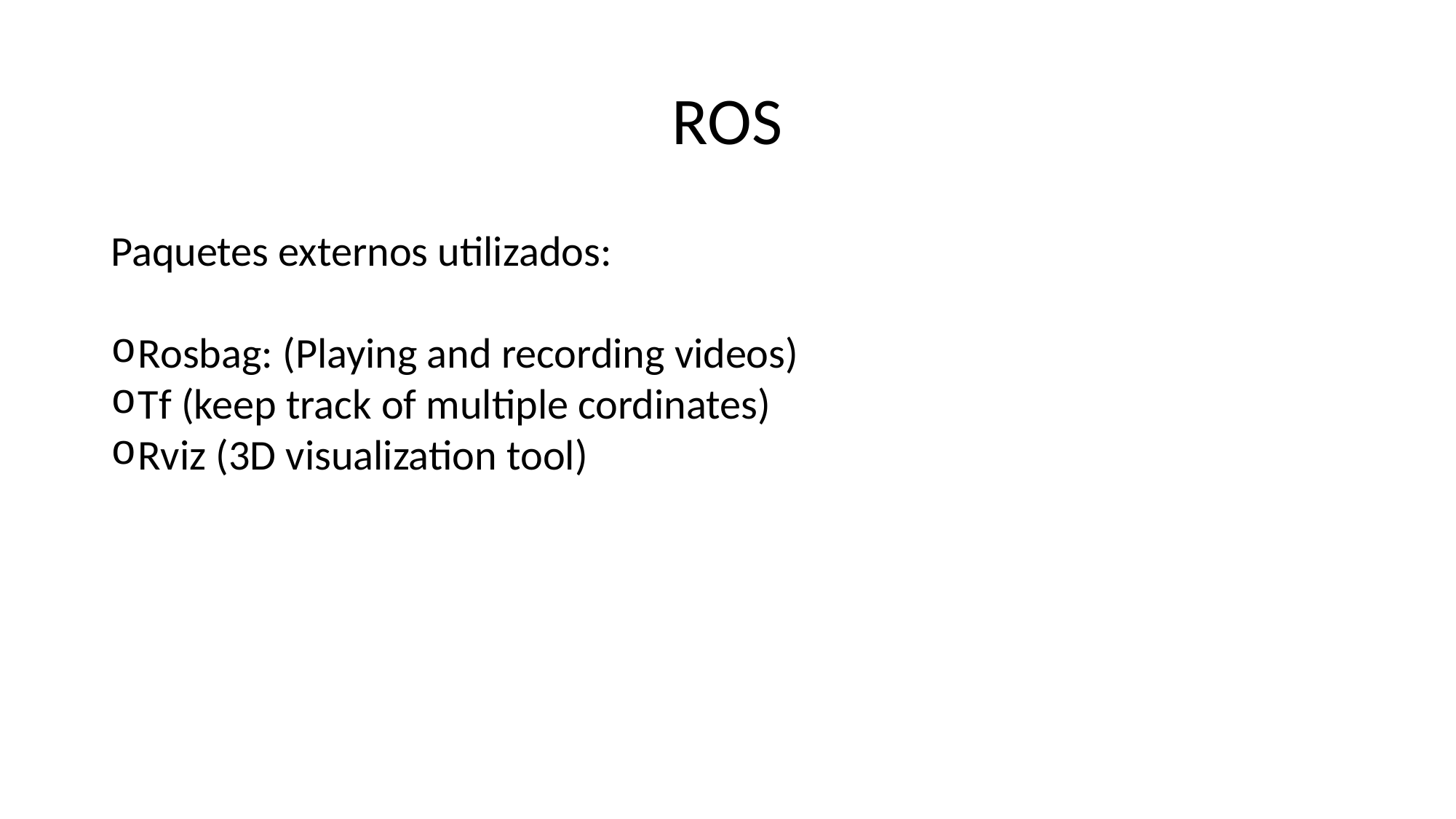

# ROS
Paquetes externos utilizados:

Rosbag: (Playing and recording videos)
Tf (keep track of multiple cordinates)
Rviz (3D visualization tool)